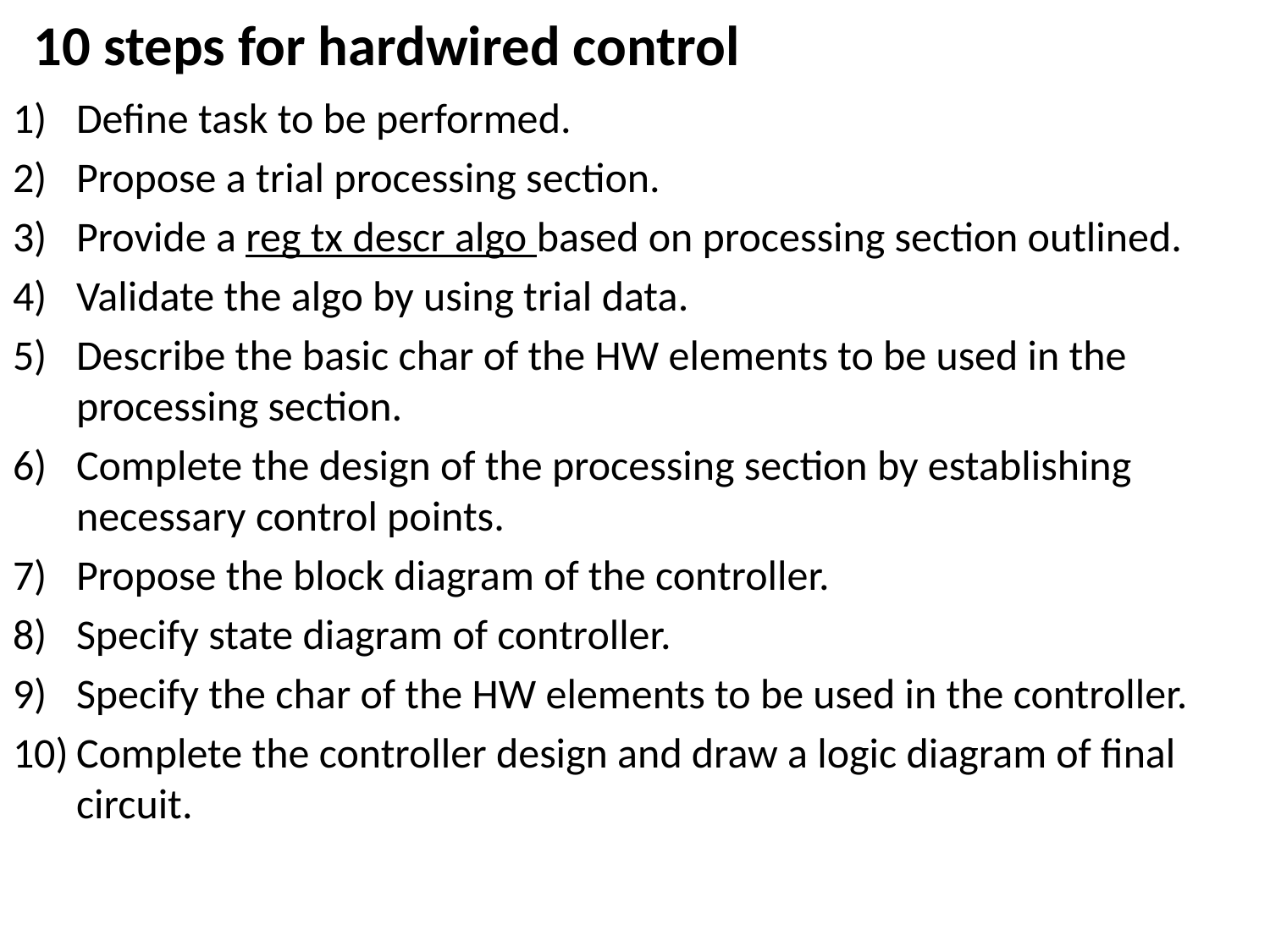

# 10 steps for hardwired control
Define task to be performed.
Propose a trial processing section.
Provide a reg tx descr algo based on processing section outlined.
Validate the algo by using trial data.
Describe the basic char of the HW elements to be used in the processing section.
Complete the design of the processing section by establishing necessary control points.
Propose the block diagram of the controller.
Specify state diagram of controller.
Specify the char of the HW elements to be used in the controller.
Complete the controller design and draw a logic diagram of final circuit.